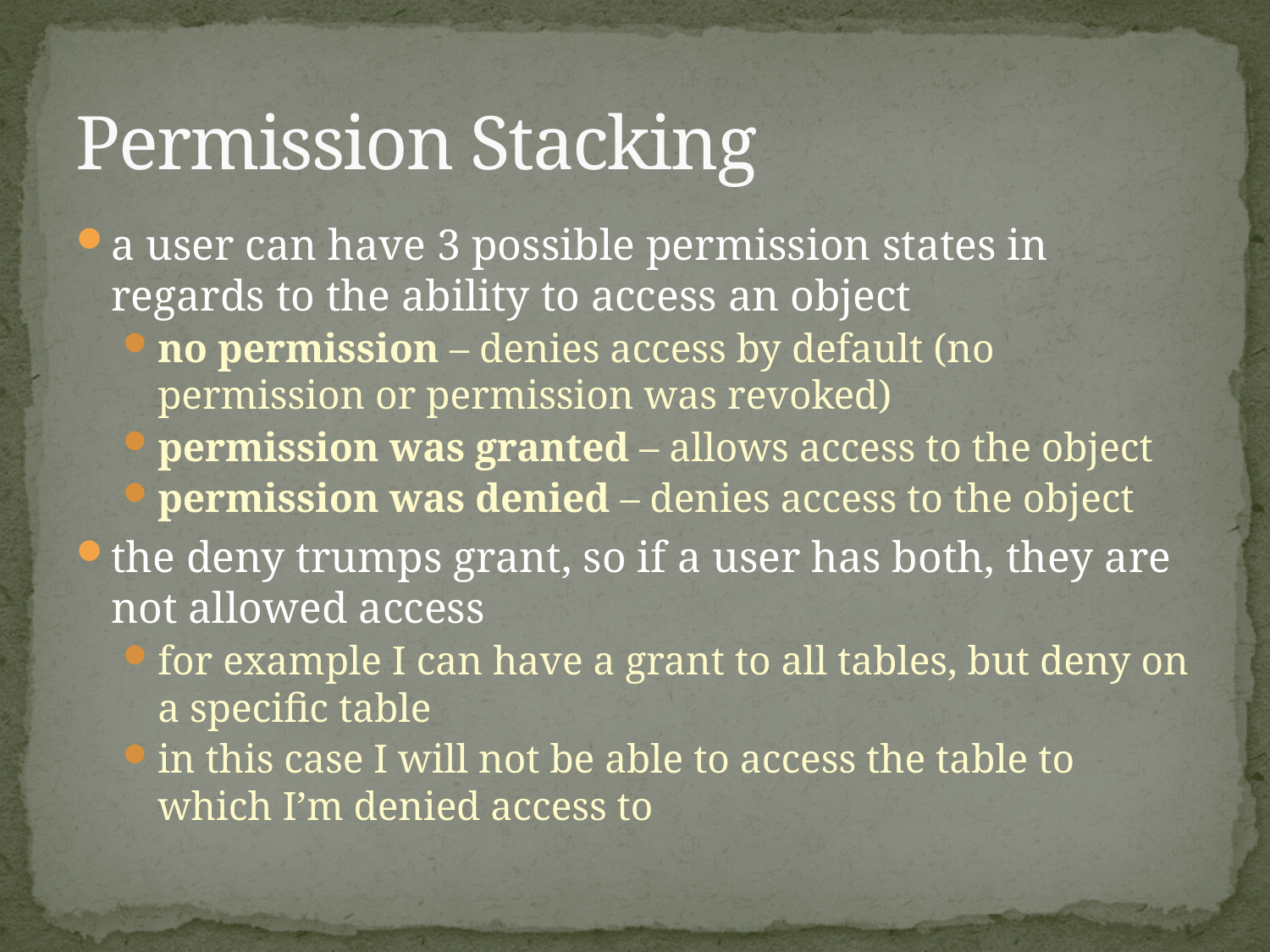

# Permission Stacking
a user can have 3 possible permission states in regards to the ability to access an object
no permission – denies access by default (no permission or permission was revoked)
permission was granted – allows access to the object
permission was denied – denies access to the object
the deny trumps grant, so if a user has both, they are not allowed access
for example I can have a grant to all tables, but deny on a specific table
in this case I will not be able to access the table to which I’m denied access to